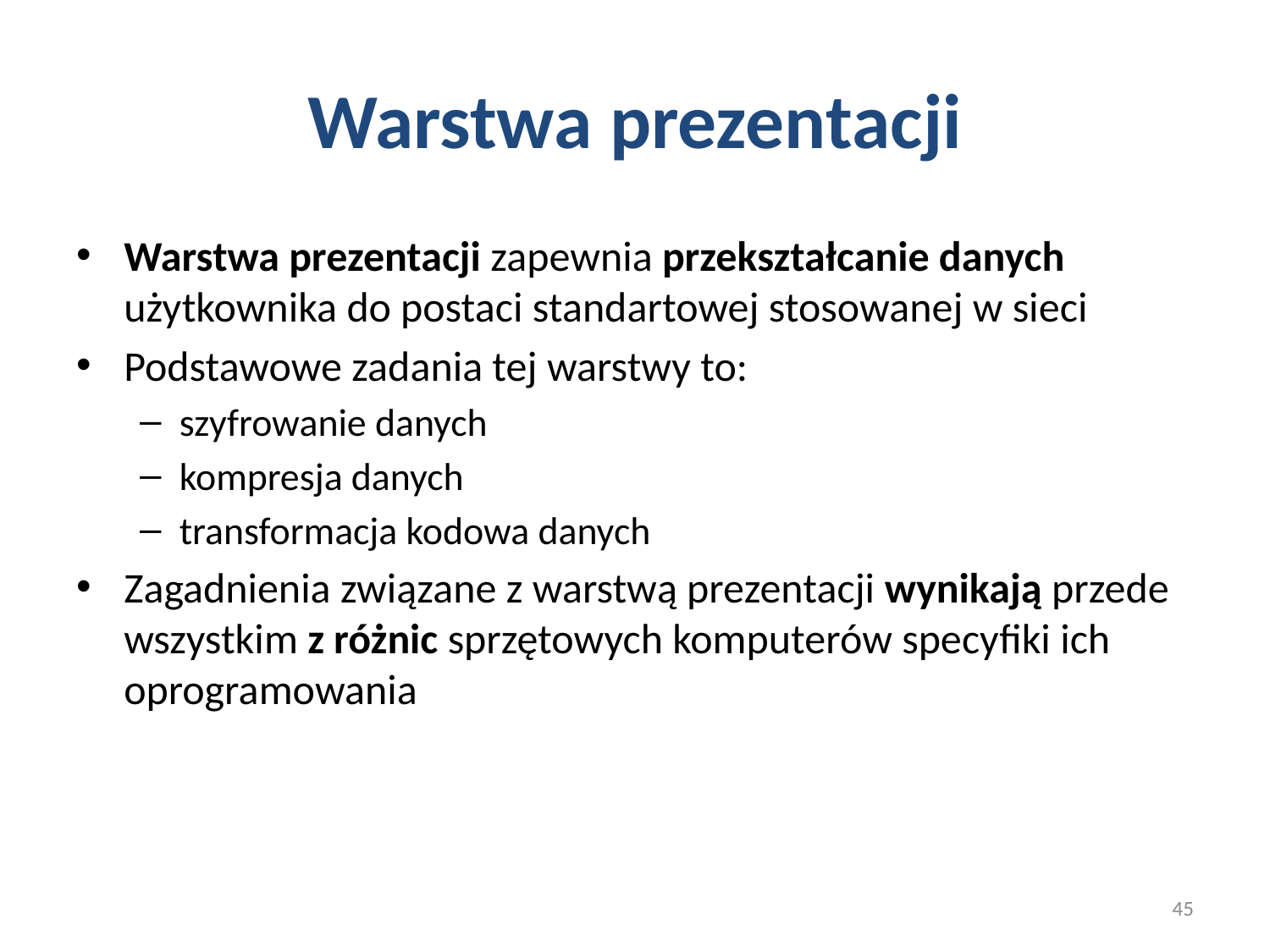

# Warstwa prezentacji
Warstwa prezentacji zapewnia przekształcanie danych użytkownika do postaci standartowej stosowanej w sieci
Podstawowe zadania tej warstwy to:
szyfrowanie danych
kompresja danych
transformacja kodowa danych
Zagadnienia związane z warstwą prezentacji wynikają przede wszystkim z różnic sprzętowych komputerów specyfiki ich oprogramowania
45